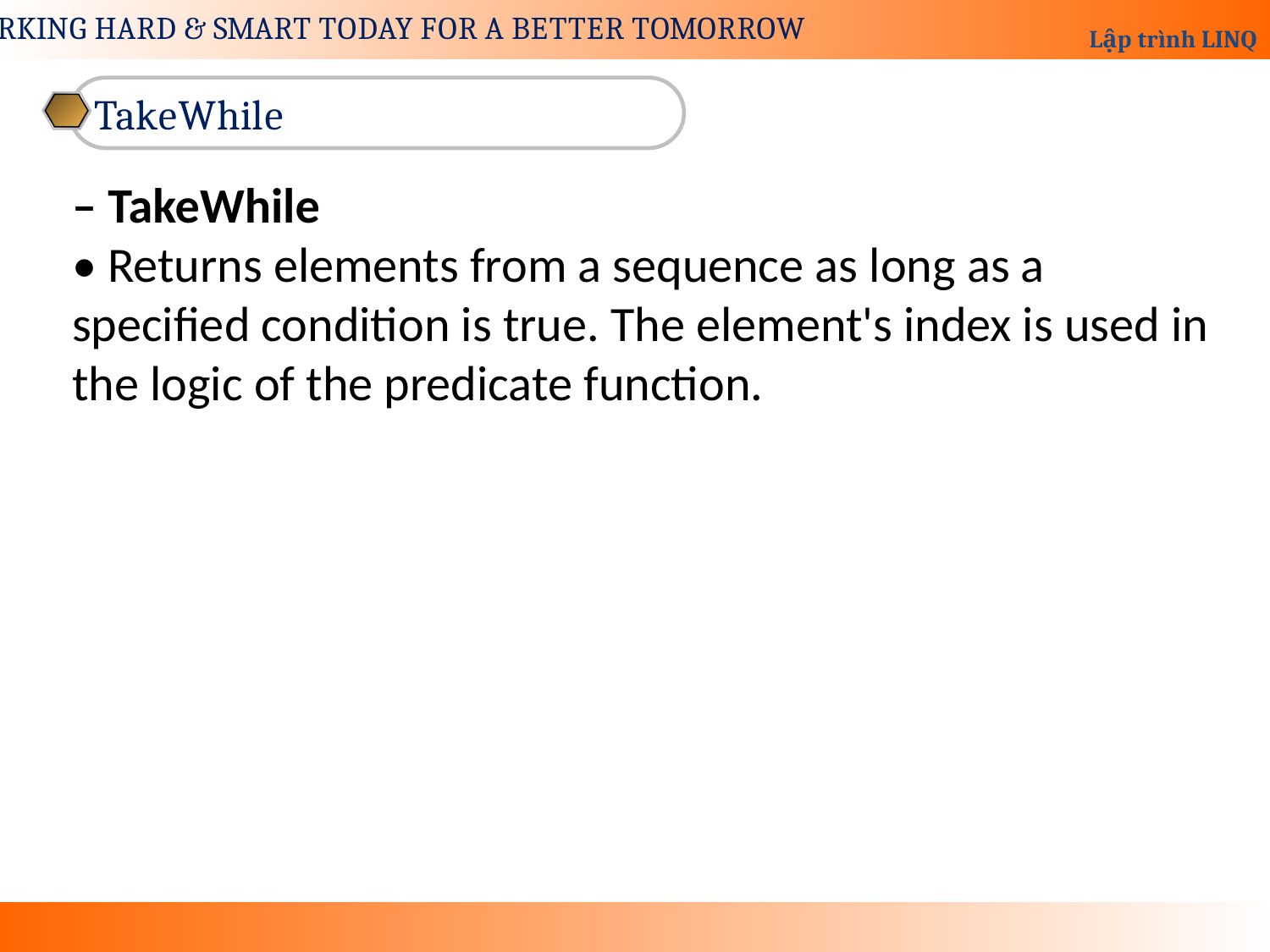

TakeWhile

– TakeWhile
• Returns elements from a sequence as long as a specified condition is true. The element's index is used in the logic of the predicate function.